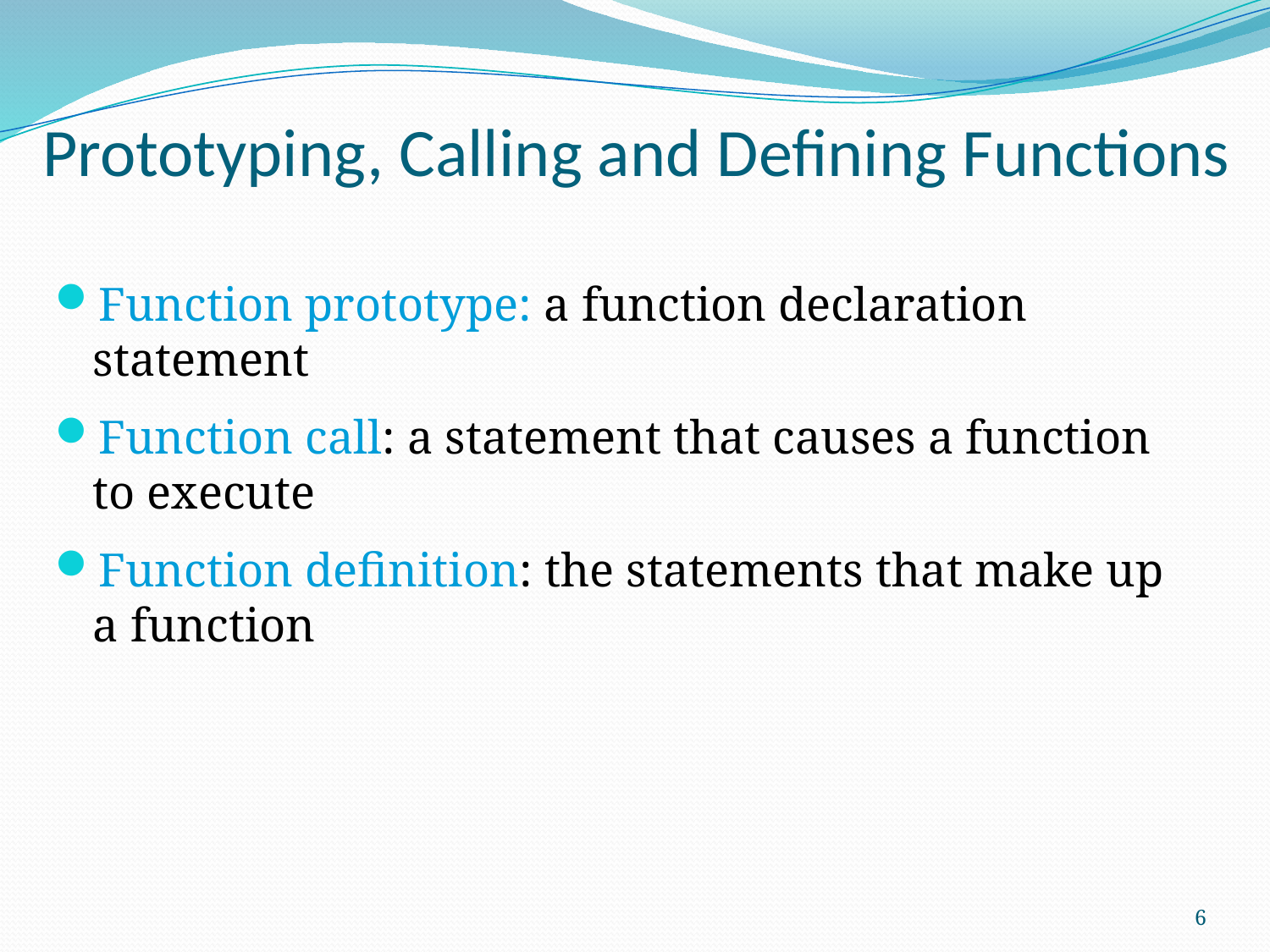

# Prototyping, Calling and Defining Functions
Function prototype: a function declaration statement
Function call: a statement that causes a function to execute
Function definition: the statements that make up a function

6